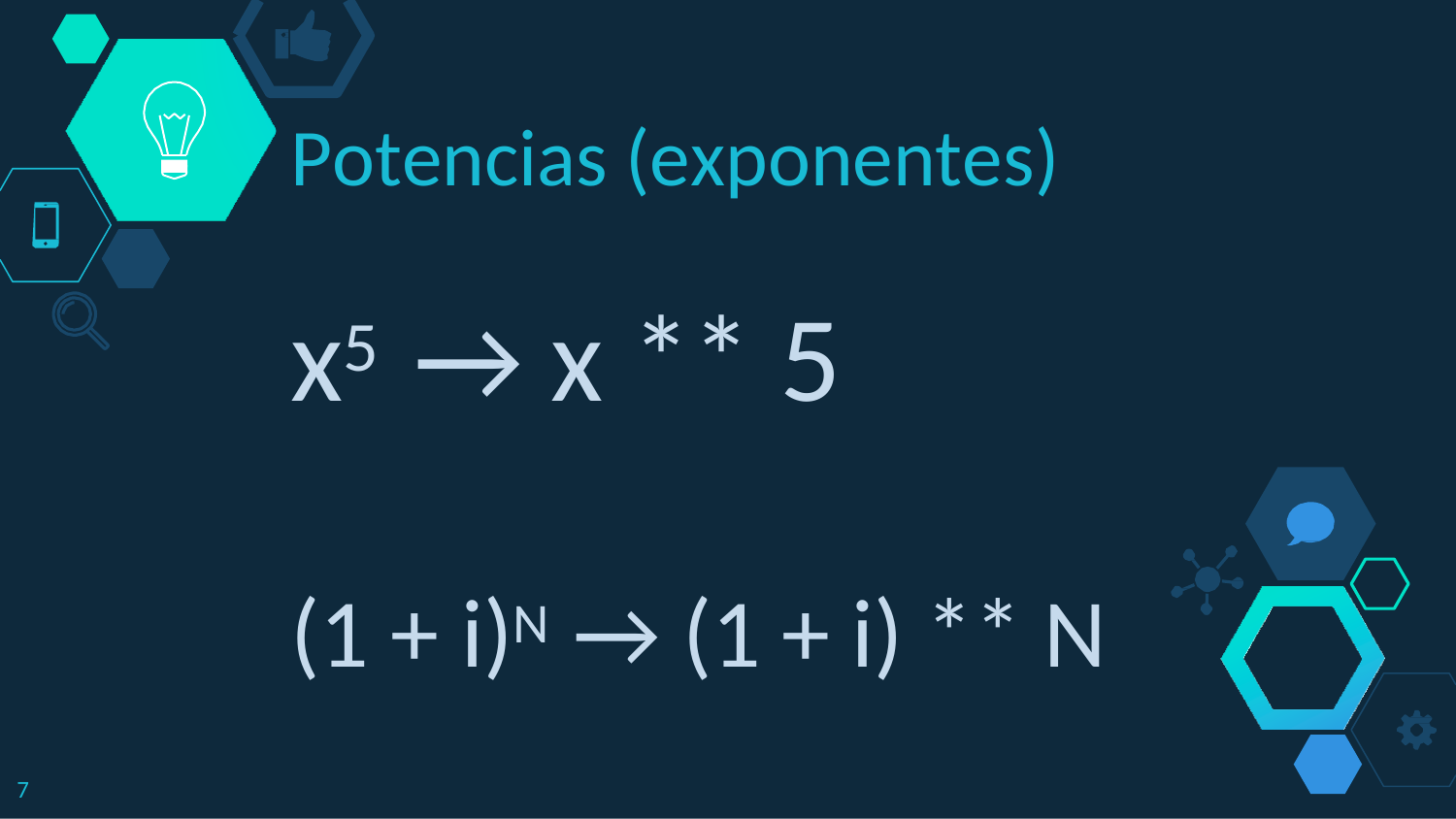

# Potencias (exponentes)
x5	→ x ** 5
(1 + i)N → (1 + i) ** N
7